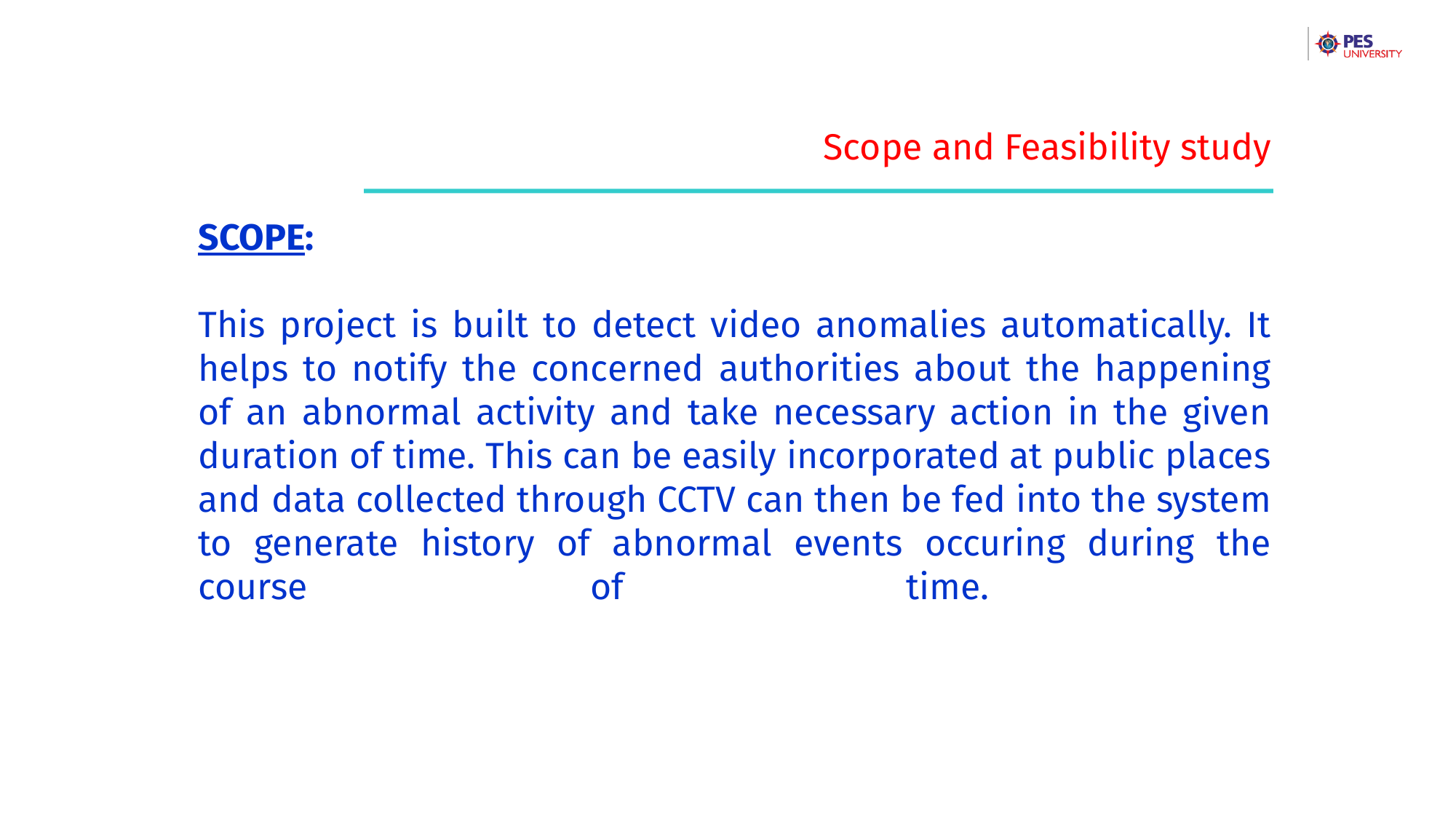

Scope and Feasibility study

SCOPE:

This project is built to detect video anomalies automatically. It helps to notify the concerned authorities about the happening of an abnormal activity and take necessary action in the given duration of time. This can be easily incorporated at public places and data collected through CCTV can then be fed into the system to generate history of abnormal events occuring during the course of time.